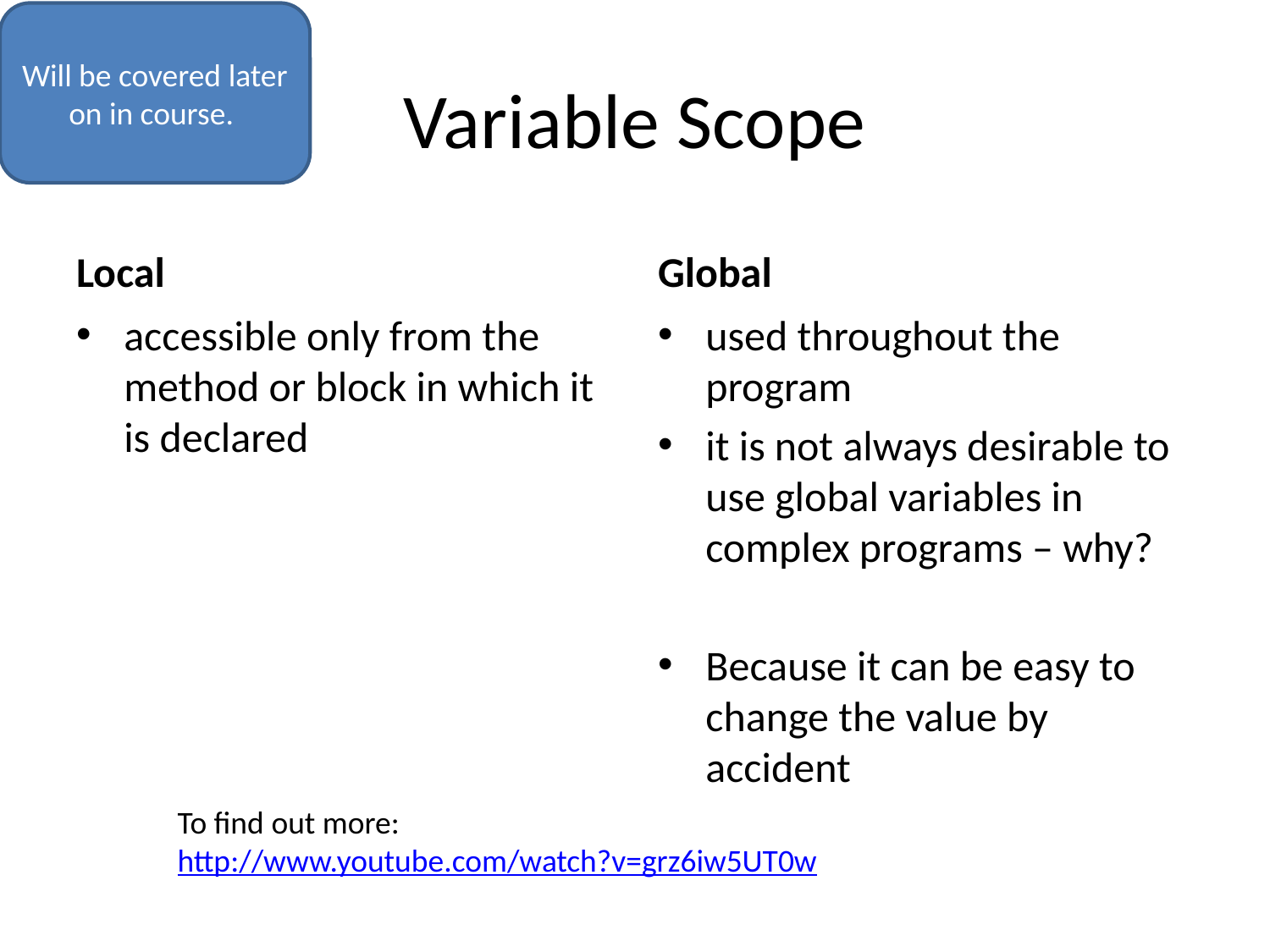

Will be covered later on in course.
# Variable Scope
Local
Global
accessible only from the method or block in which it is declared

used throughout the program
it is not always desirable to use global variables in complex programs – why?

Because it can be easy to change the value by accident

To find out more: http://www.youtube.com/watch?v=grz6iw5UT0w